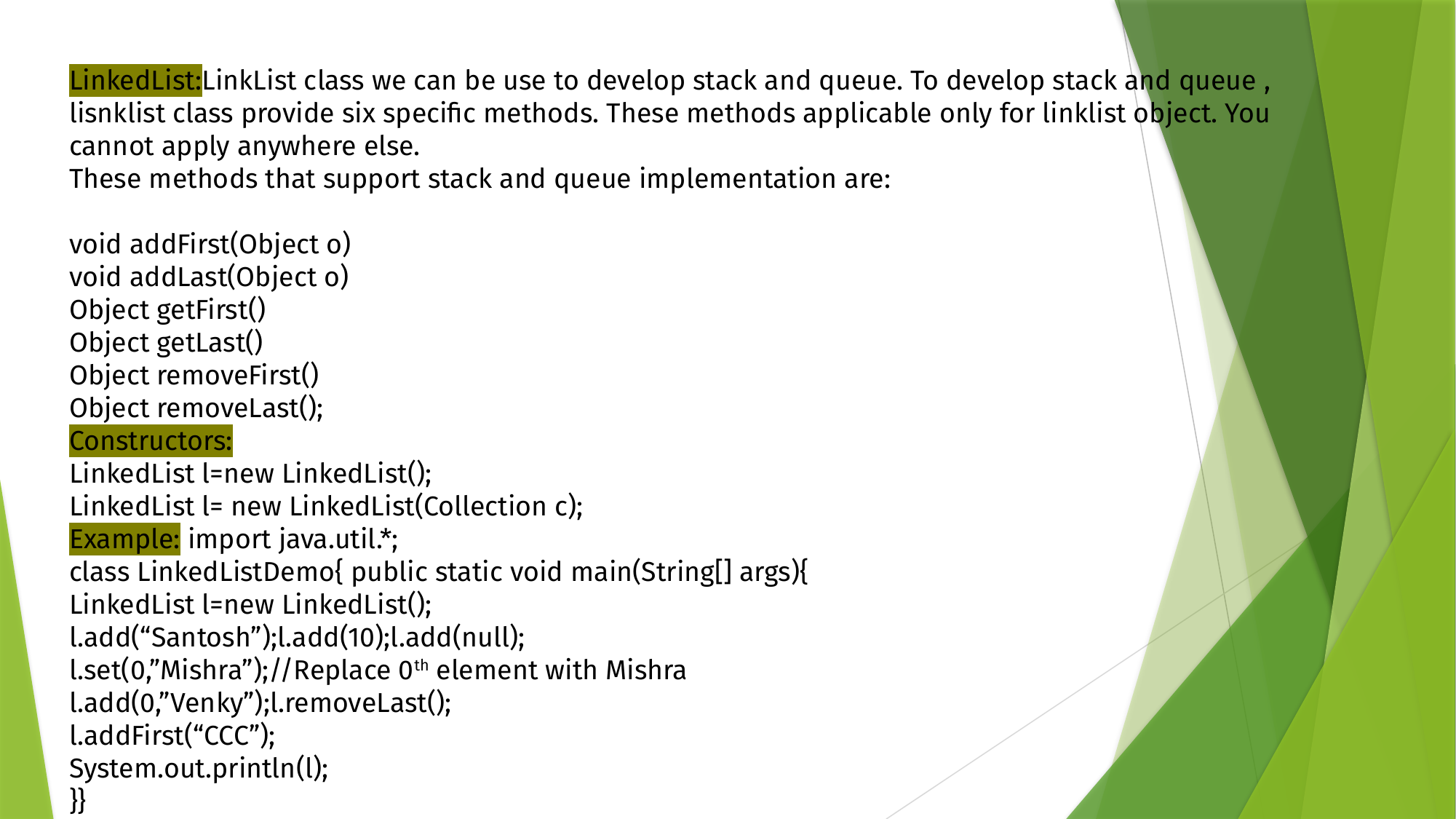

LinkedList:LinkList class we can be use to develop stack and queue. To develop stack and queue , lisnklist class provide six specific methods. These methods applicable only for linklist object. You cannot apply anywhere else.
These methods that support stack and queue implementation are:

void addFirst(Object o)
void addLast(Object o)
Object getFirst()
Object getLast()
Object removeFirst()
Object removeLast();
Constructors:
LinkedList l=new LinkedList();
LinkedList l= new LinkedList(Collection c);
Example: import java.util.*;
class LinkedListDemo{ public static void main(String[] args){
LinkedList l=new LinkedList();
l.add(“Santosh”);l.add(10);l.add(null);
l.set(0,”Mishra”);//Replace 0th element with Mishra
l.add(0,”Venky”);l.removeLast();
l.addFirst(“CCC”);
System.out.println(l);
}}